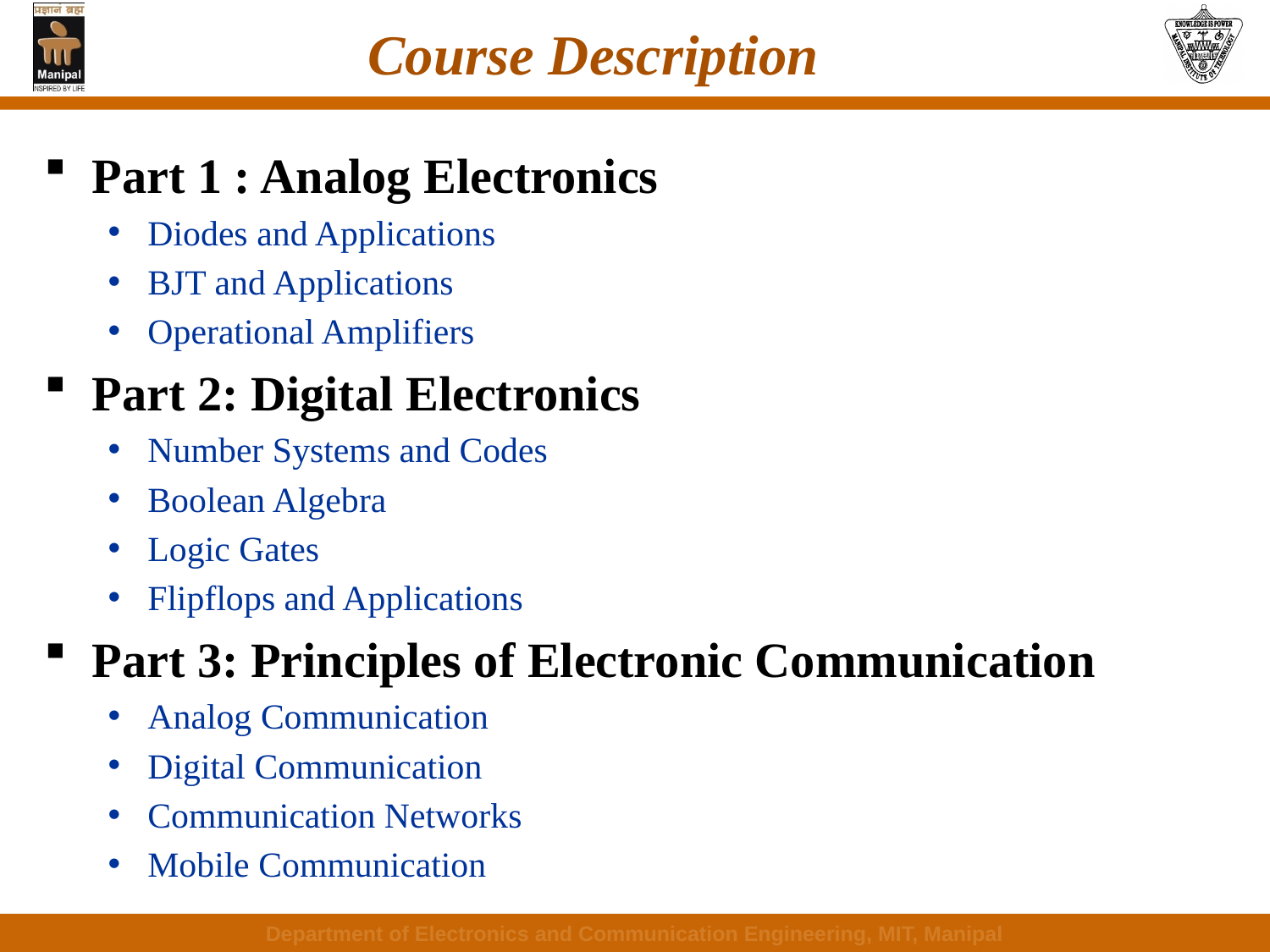

# Course Description

Part 1 : Analog Electronics
Diodes and Applications
BJT and Applications
Operational Amplifiers
Part 2: Digital Electronics
Number Systems and Codes
Boolean Algebra
Logic Gates
Flipflops and Applications
Part 3: Principles of Electronic Communication
Analog Communication
Digital Communication
Communication Networks
Mobile Communication